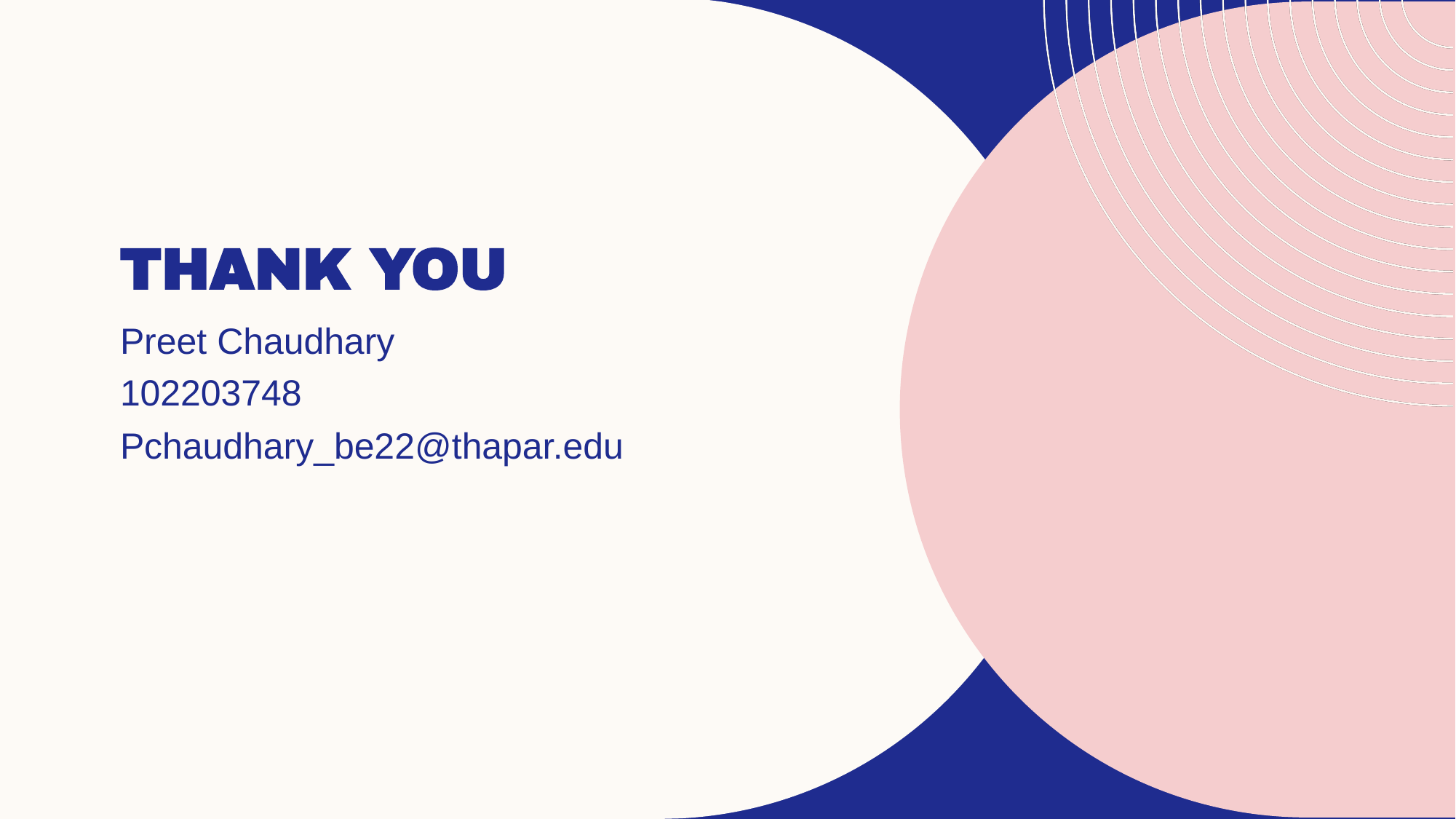

# Thank you
Preet Chaudhary
102203748
Pchaudhary_be22@thapar.edu